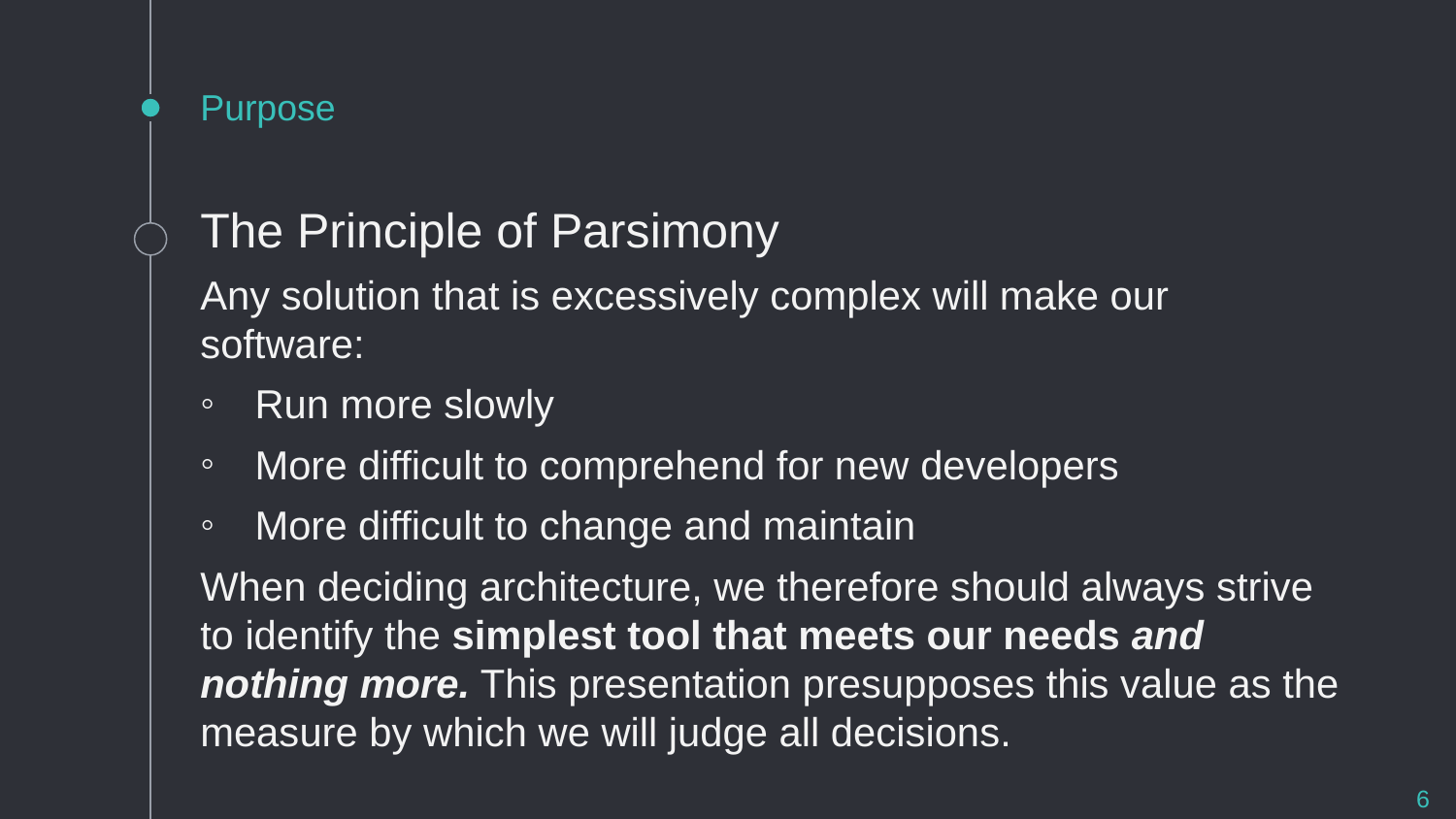

# Purpose
The Principle of Parsimony
Any solution that is excessively complex will make our software:
Run more slowly
More difficult to comprehend for new developers
More difficult to change and maintain
When deciding architecture, we therefore should always strive to identify the simplest tool that meets our needs and nothing more. This presentation presupposes this value as the measure by which we will judge all decisions.
6